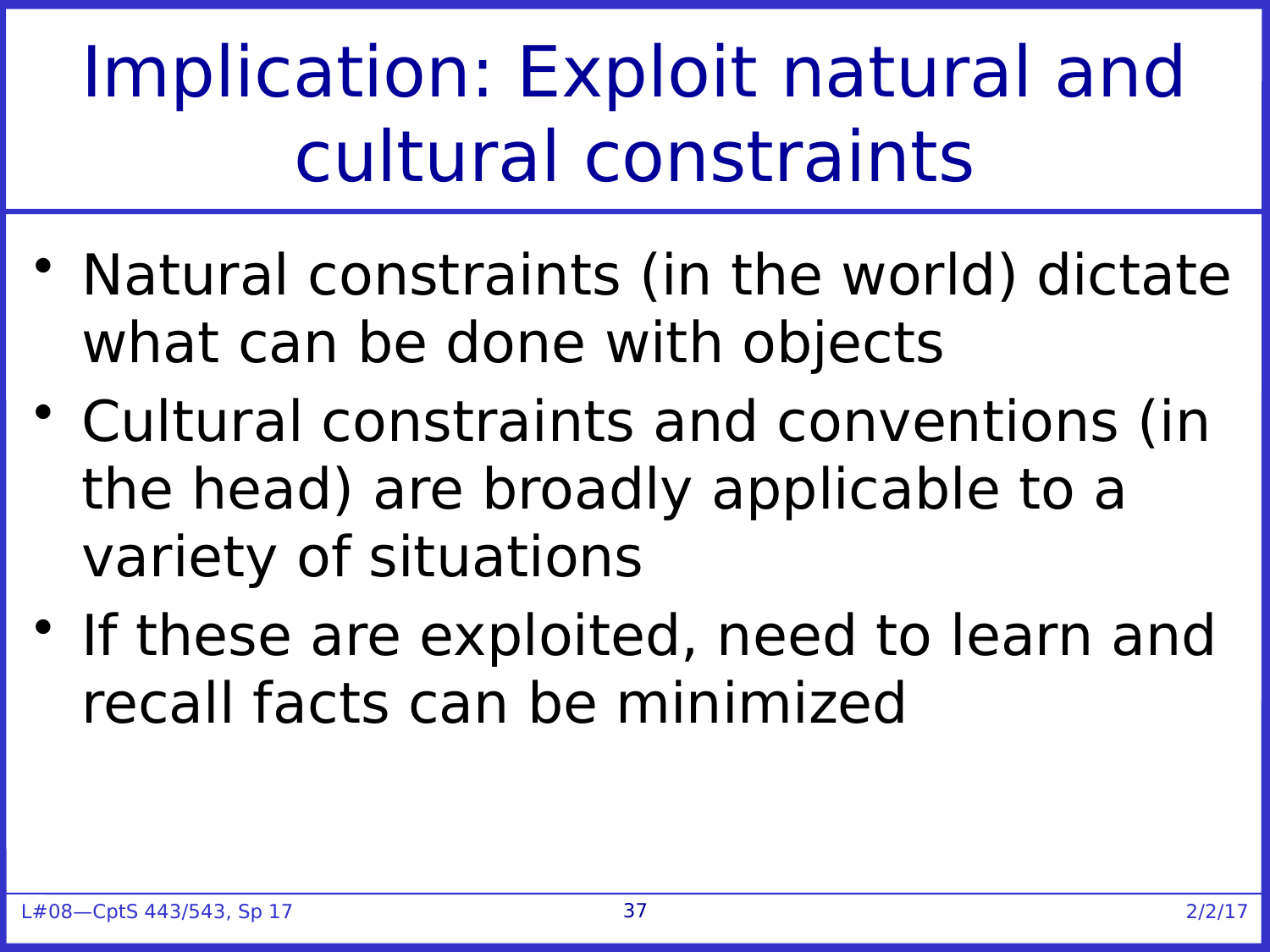

# Implication: Exploit natural and cultural constraints
Natural constraints (in the world) dictate what can be done with objects
Cultural constraints and conventions (in the head) are broadly applicable to a variety of situations
If these are exploited, need to learn and recall facts can be minimized
37